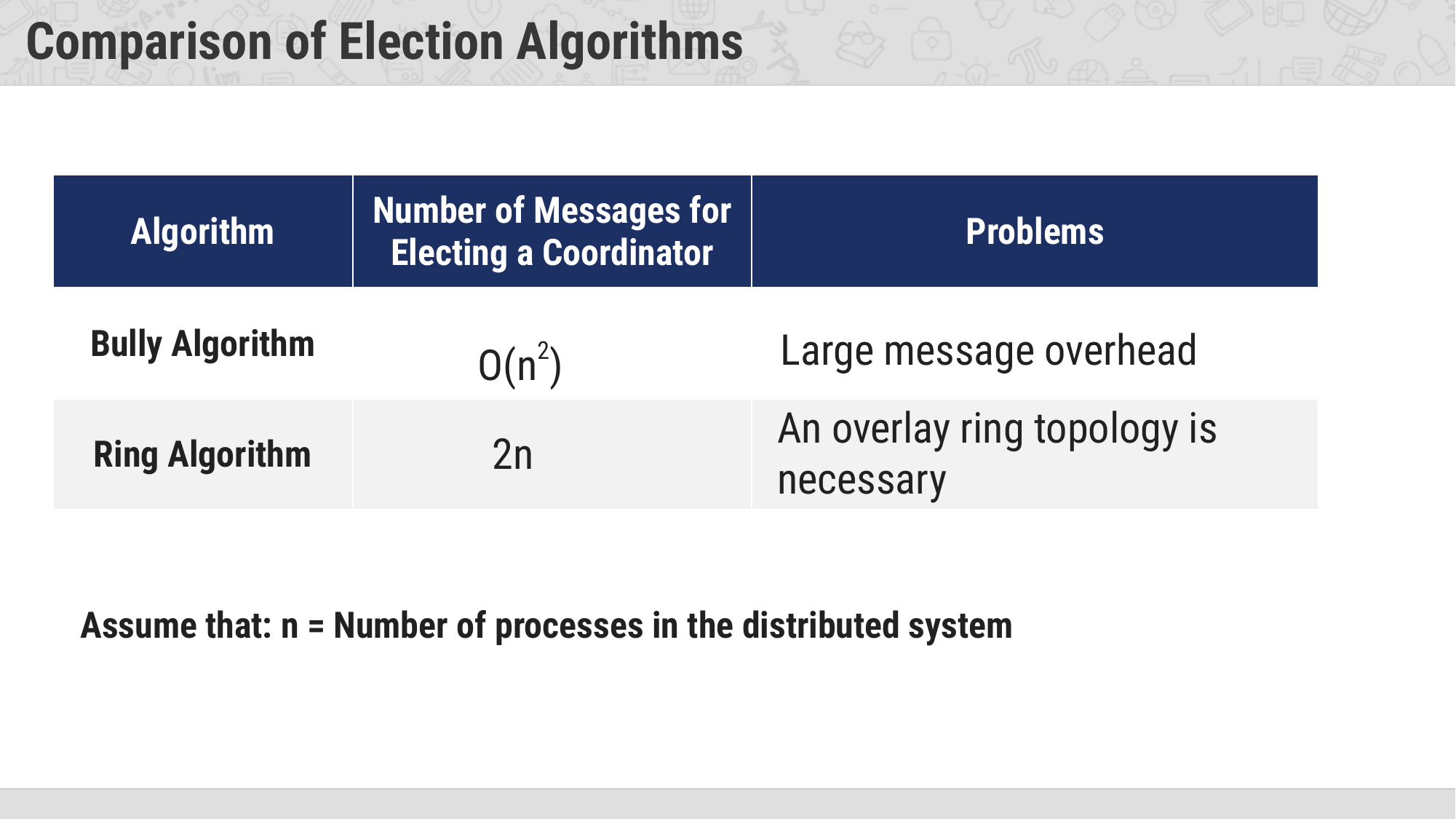

# Comparison of Election Algorithms
| Algorithm | Number of Messages for Electing a Coordinator | Problems |
| --- | --- | --- |
| Bully Algorithm |  |  |
| Ring Algorithm |  |  |
Large message overhead
O(n2)
An overlay ring topology is necessary
2n
Assume that: n = Number of processes in the distributed system